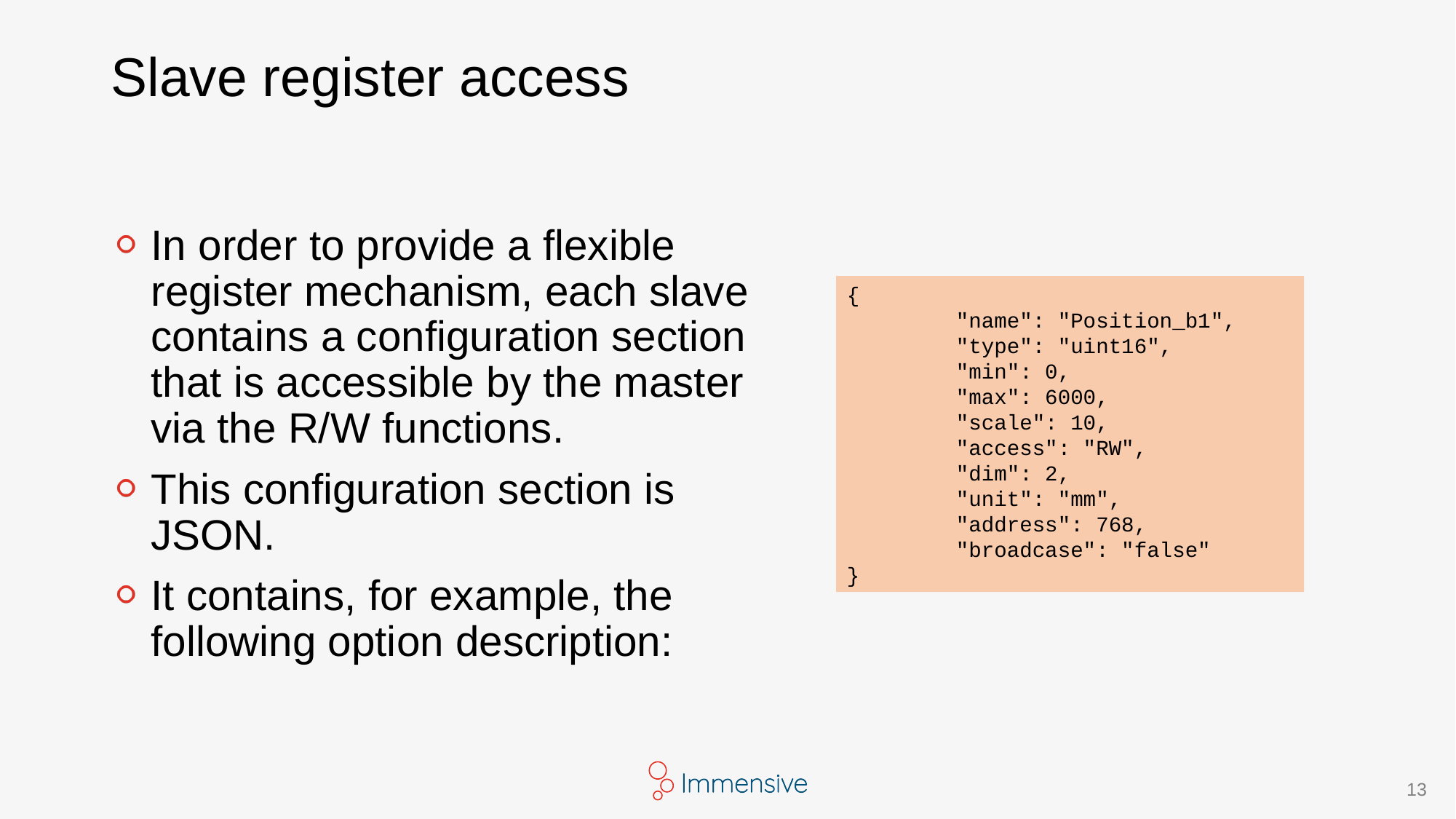

# Slave register access
In order to provide a flexible register mechanism, each slave contains a configuration section that is accessible by the master via the R/W functions.
This configuration section is JSON.
It contains, for example, the following option description:

{
	"name": "Position_b1",
	"type": "uint16",
	"min": 0,
	"max": 6000,
	"scale": 10,
	"access": "RW",
	"dim": 2,
	"unit": "mm",
	"address": 768,
	"broadcase": "false"
}
13